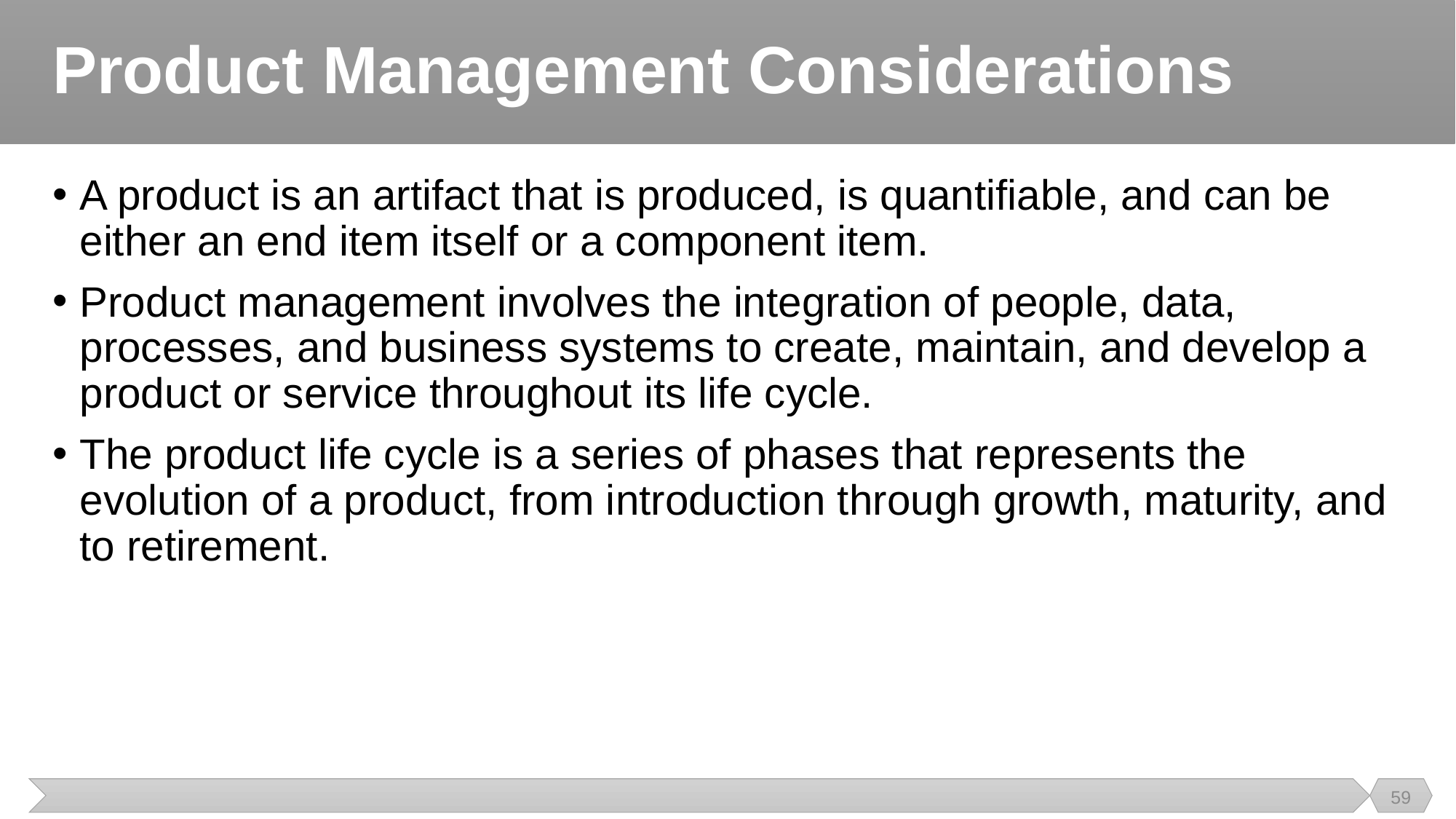

# Product Management Considerations
A product is an artifact that is produced, is quantifiable, and can be either an end item itself or a component item.
Product management involves the integration of people, data, processes, and business systems to create, maintain, and develop a product or service throughout its life cycle.
The product life cycle is a series of phases that represents the evolution of a product, from introduction through growth, maturity, and to retirement.
59